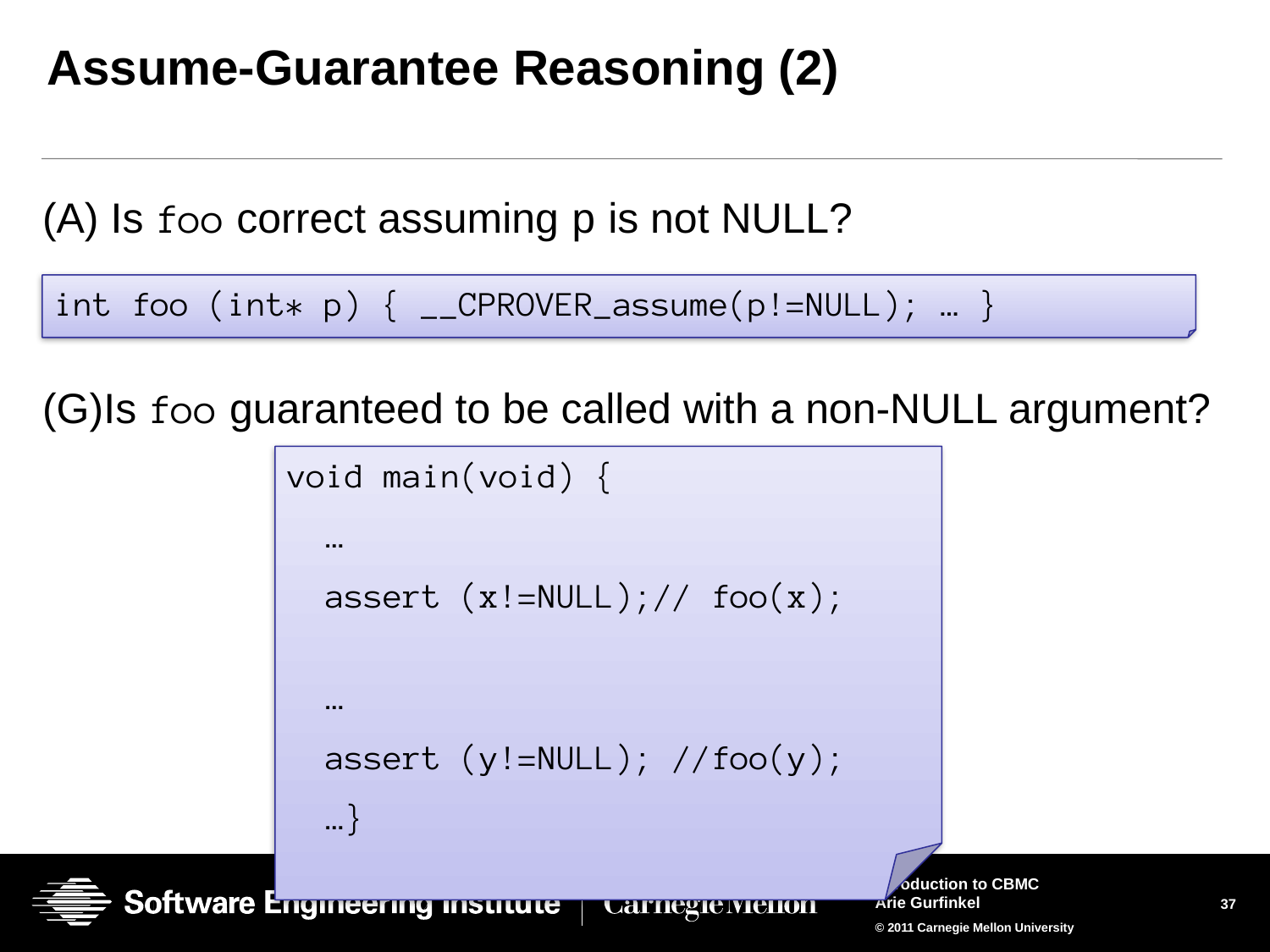

# Assume-Guarantee Reasoning (2)
(A) Is foo correct assuming p is not NULL?
int foo (int* p) { __CPROVER_assume(p!=NULL); … }
(G)Is foo guaranteed to be called with a non-NULL argument?
void main(void) {
  …
  assert (x!=NULL);// foo(x);
  …
  assert (y!=NULL); //foo(y);
  …}